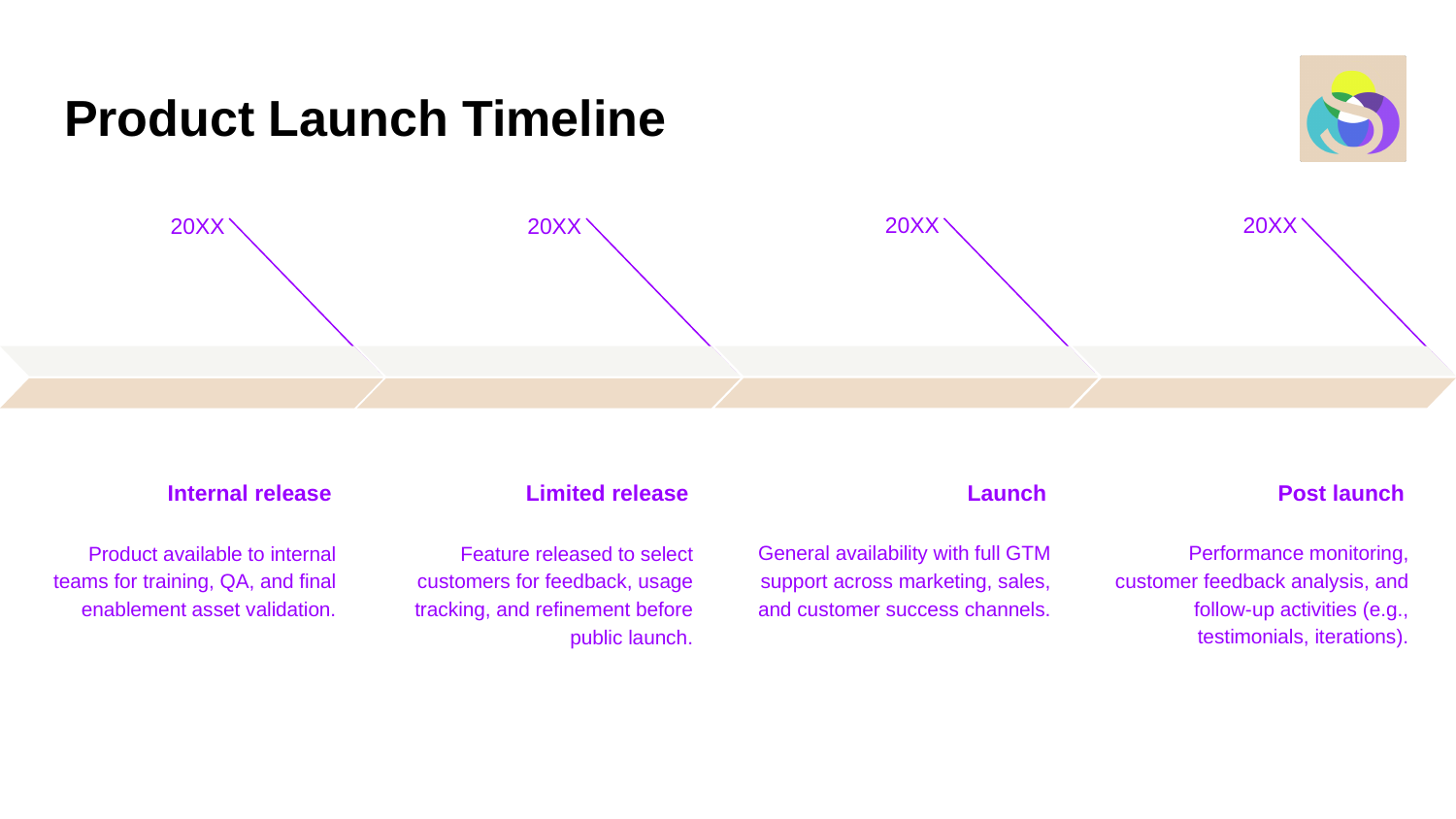

# Product Launch Timeline
20XX

Post launch
Performance monitoring, customer feedback analysis, and follow-up activities (e.g., testimonials, iterations).

20XX

Launch
General availability with full GTM support across marketing, sales, and customer success channels.

20XX

Internal release
Product available to internal teams for training, QA, and final enablement asset validation.

20XX

Limited release
Feature released to select customers for feedback, usage tracking, and refinement before public launch.